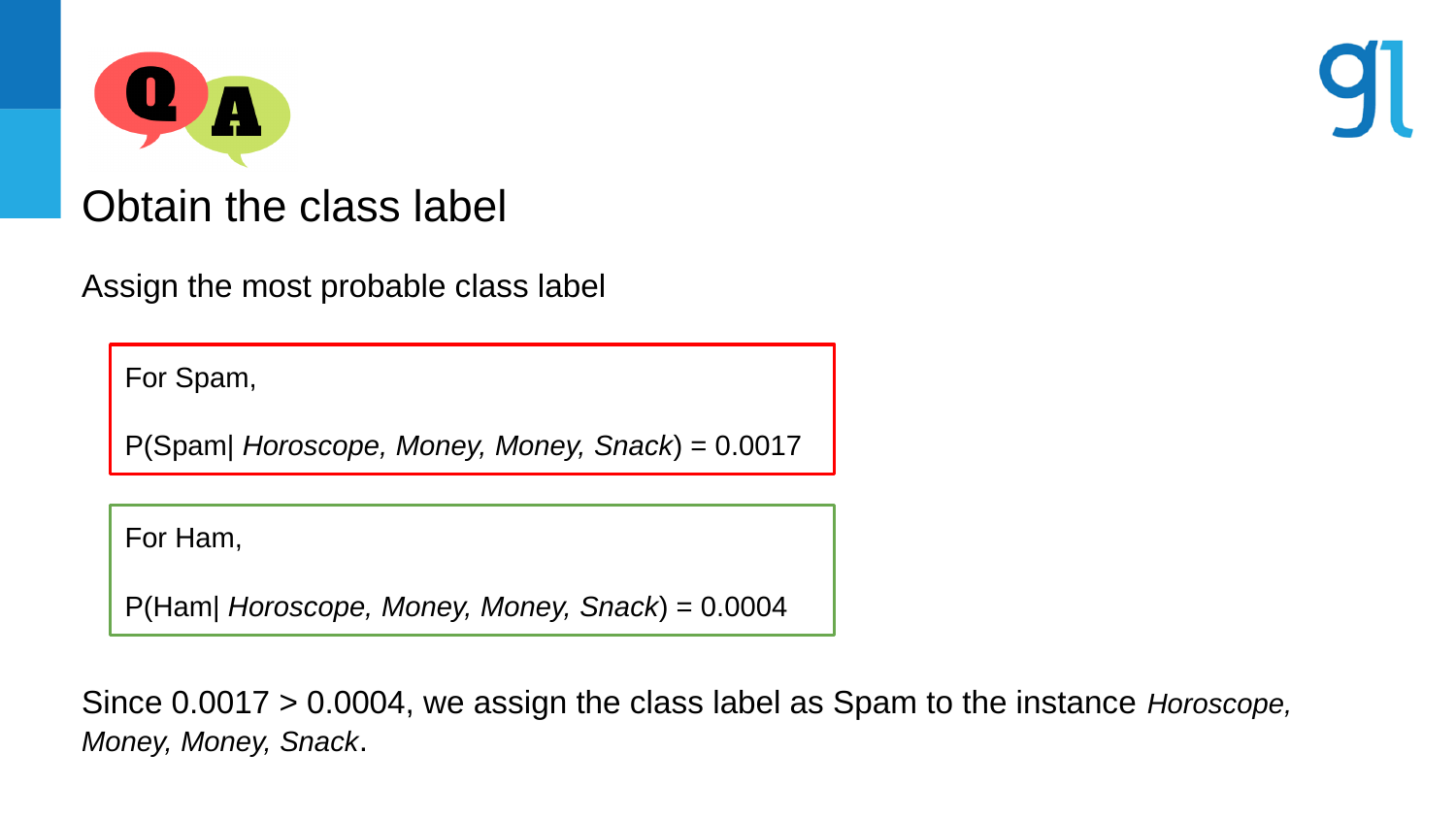

Obtain the class label
Assign the most probable class label

For Spam,

P(Spam| Horoscope, Money, Money, Snack) = 0.0017
For Ham,

P(Ham| Horoscope, Money, Money, Snack) = 0.0004
Since 0.0017 > 0.0004, we assign the class label as Spam to the instance Horoscope, Money, Money, Snack.